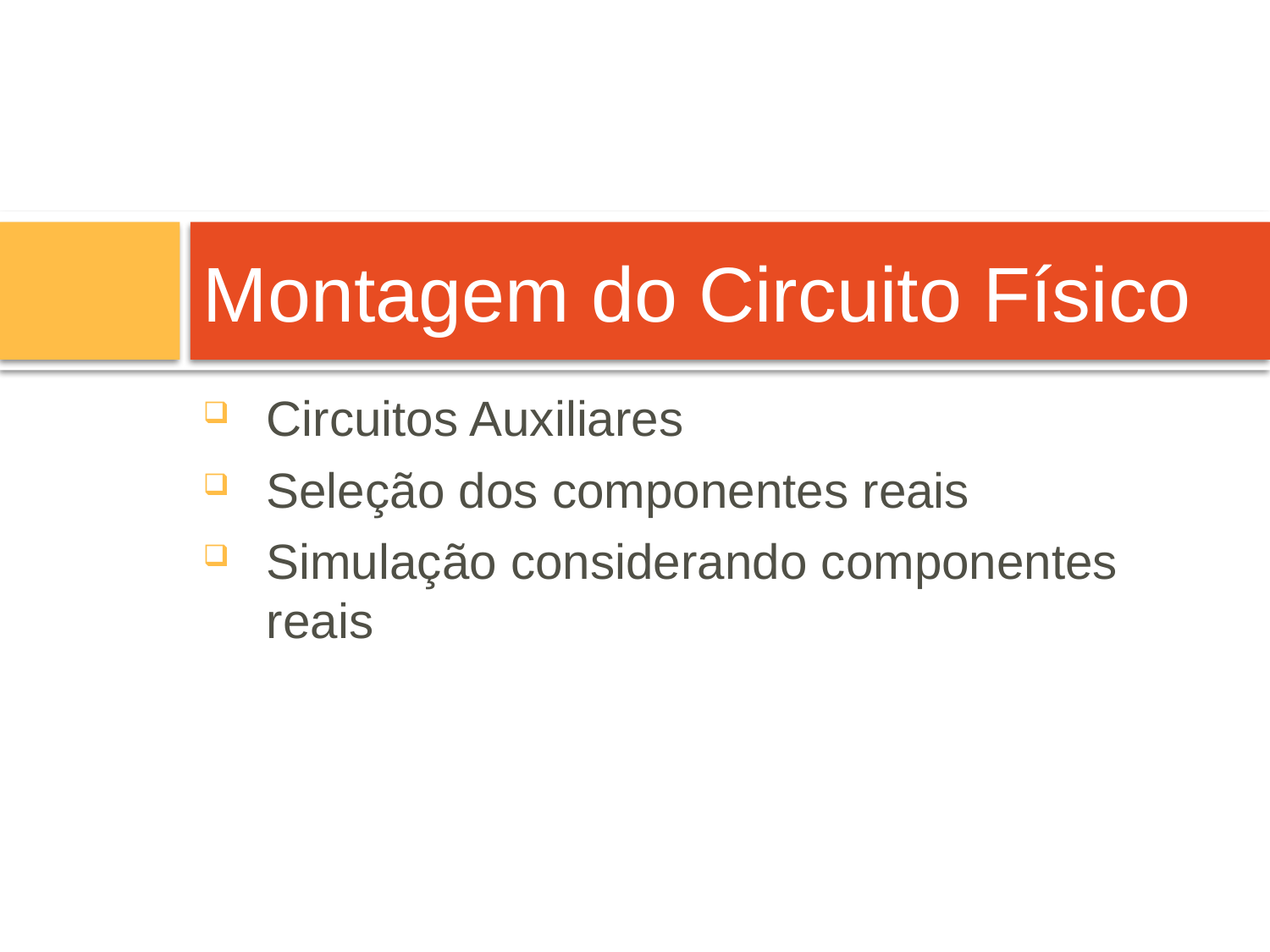

# Montagem do Circuito Físico
Circuitos Auxiliares
Seleção dos componentes reais
Simulação considerando componentes reais